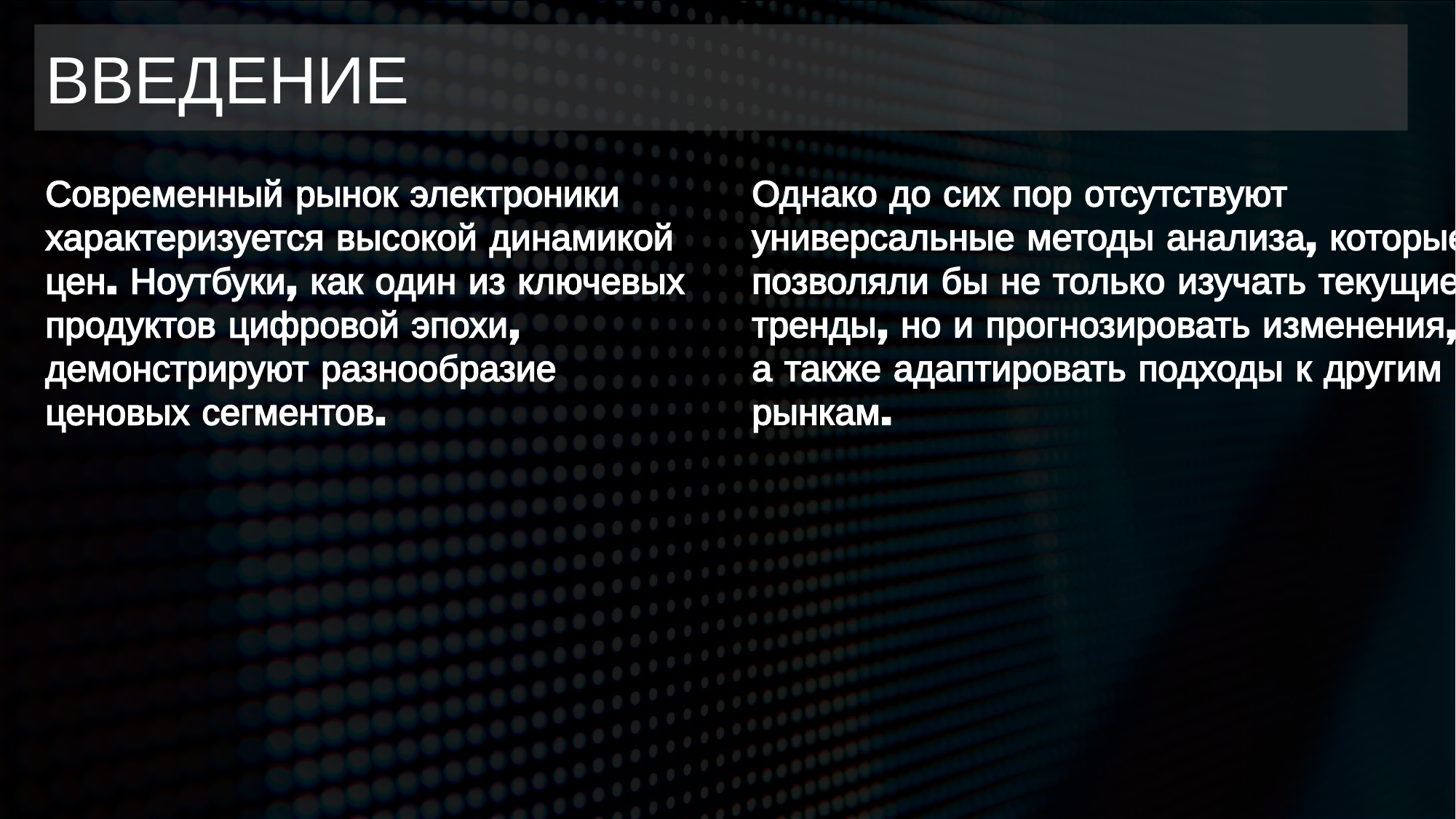

# ВВЕДЕНИЕ
Современный рынок электроники характеризуется высокой динамикой цен. Ноутбуки, как один из ключевых продуктов цифровой эпохи, демонстрируют разнообразие ценовых сегментов.

Однако до сих пор отсутствуют универсальные методы анализа, которые позволяли бы не только изучать текущие тренды, но и прогнозировать изменения, а также адаптировать подходы к другим рынкам.